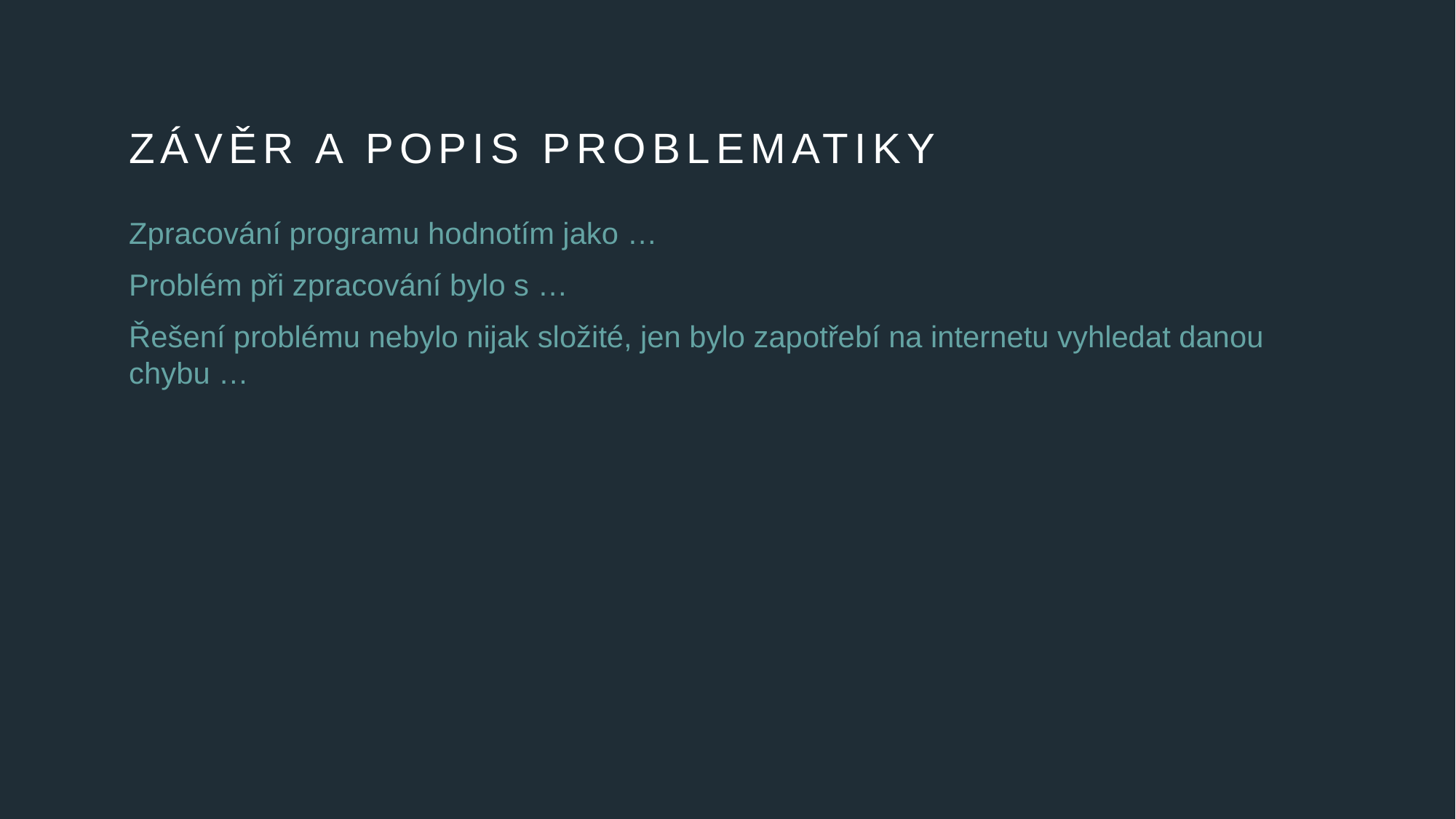

# Závěr a popis problematiky
Zpracování programu hodnotím jako …
Problém při zpracování bylo s …
Řešení problému nebylo nijak složité, jen bylo zapotřebí na internetu vyhledat danou chybu …